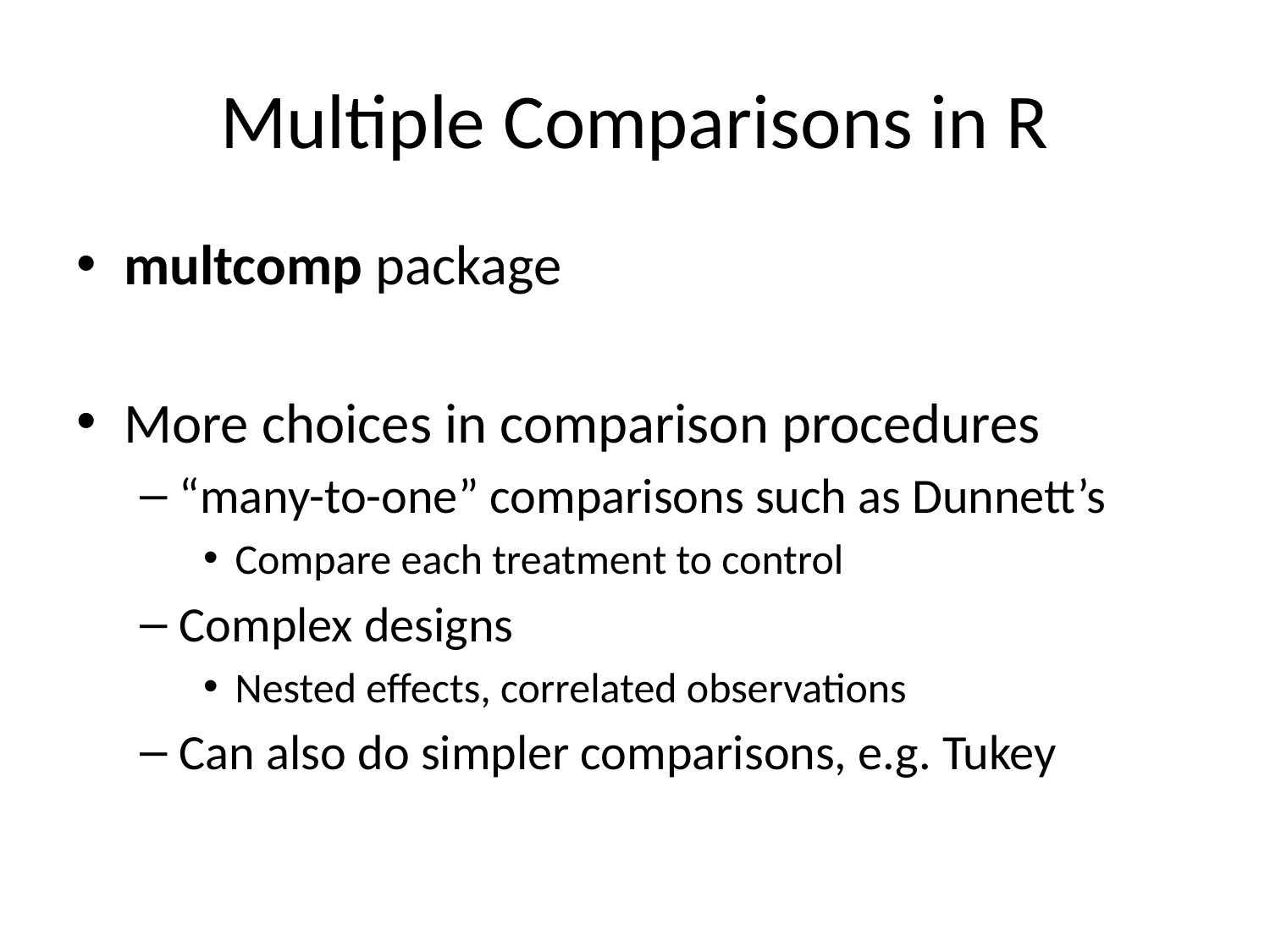

# Multiple Comparisons in R
multcomp package

More choices in comparison procedures
“many-to-one” comparisons such as Dunnett’s
Compare each treatment to control
Complex designs
Nested effects, correlated observations
Can also do simpler comparisons, e.g. Tukey